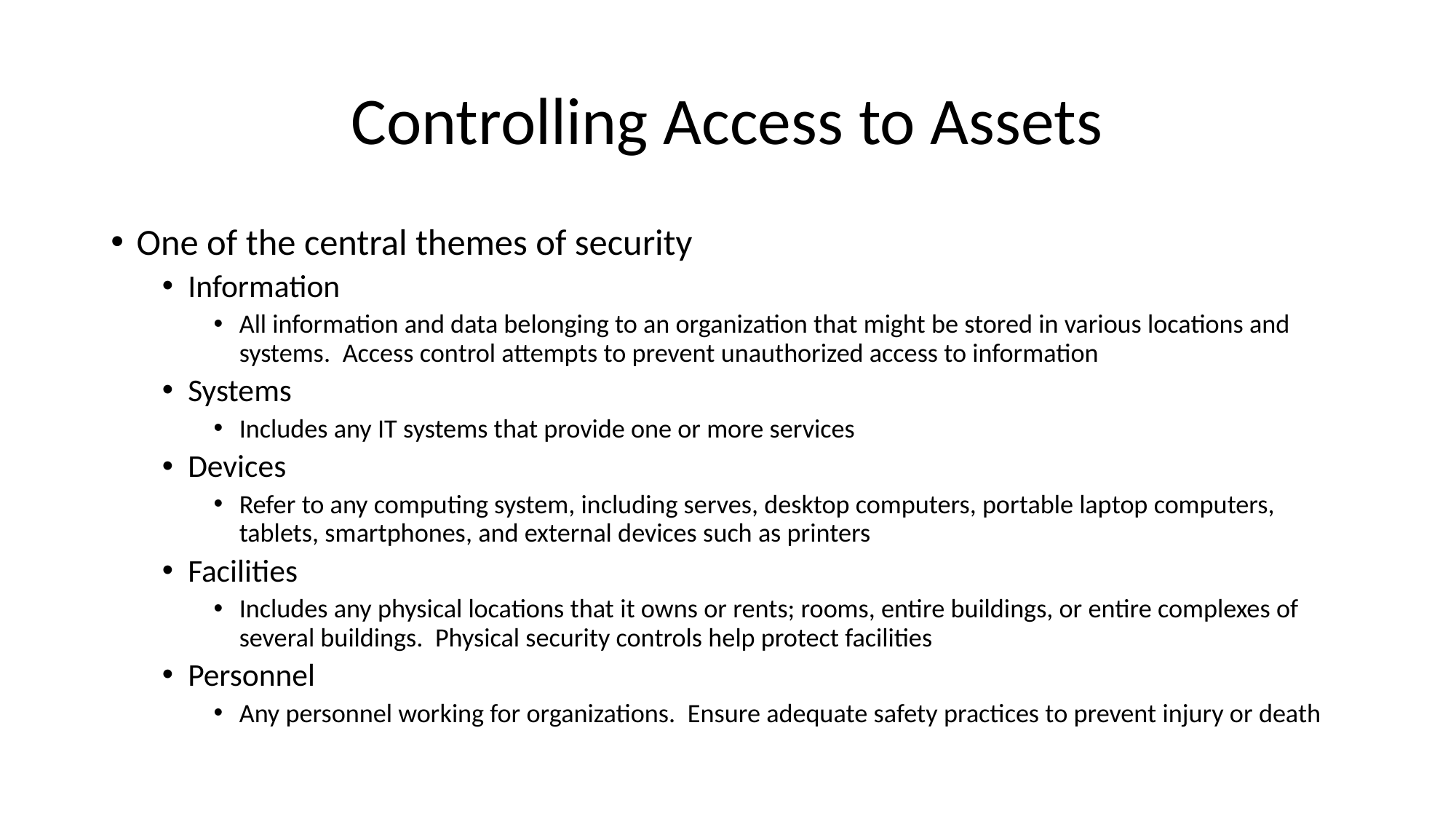

# Controlling Access to Assets
One of the central themes of security
Information
All information and data belonging to an organization that might be stored in various locations and systems.  Access control attempts to prevent unauthorized access to information
Systems
Includes any IT systems that provide one or more services
Devices
Refer to any computing system, including serves, desktop computers, portable laptop computers, tablets, smartphones, and external devices such as printers
Facilities
Includes any physical locations that it owns or rents; rooms, entire buildings, or entire complexes of several buildings.  Physical security controls help protect facilities
Personnel
Any personnel working for organizations.  Ensure adequate safety practices to prevent injury or death